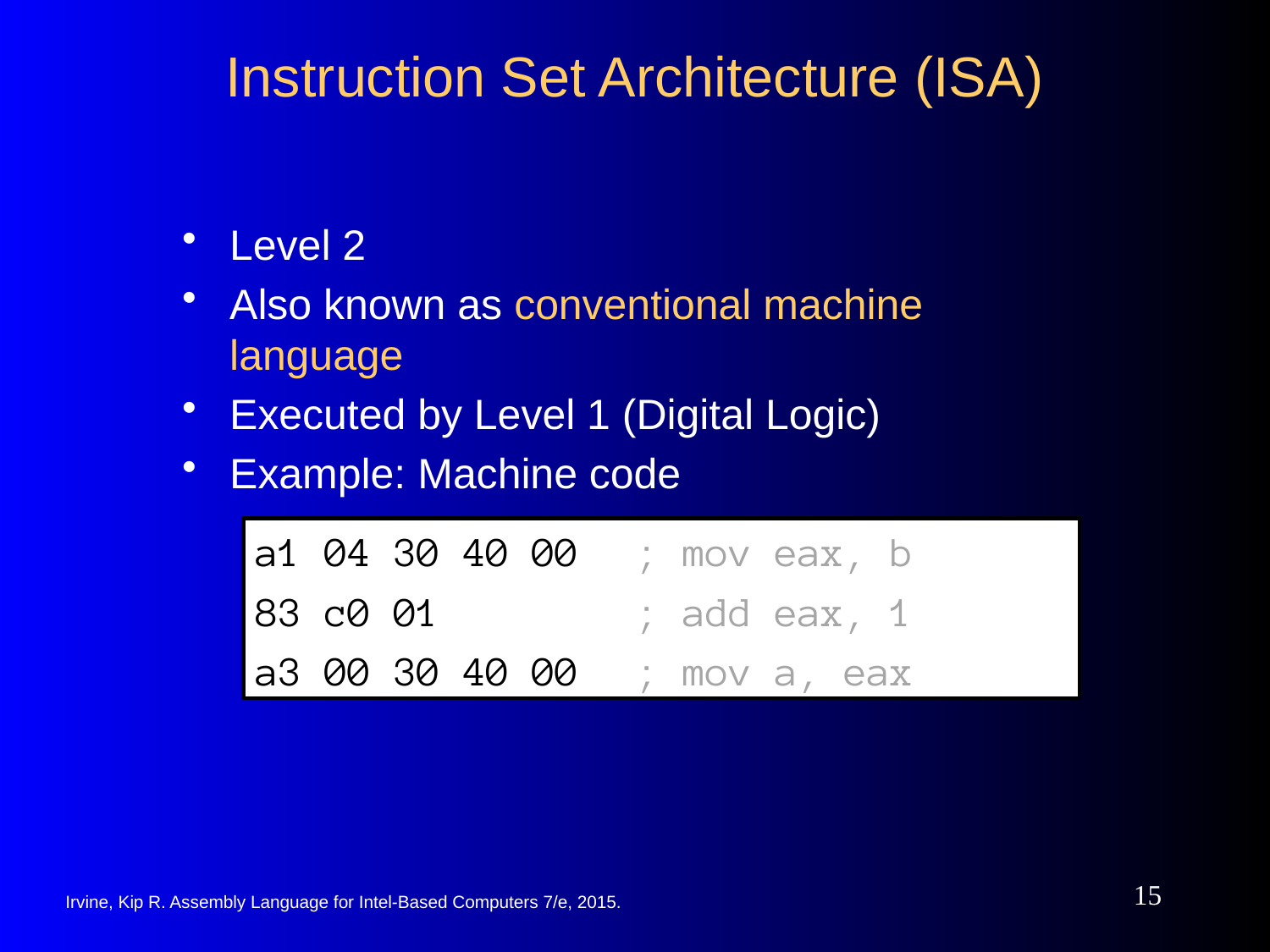

# Instruction Set Architecture (ISA)
Level 2
Also known as conventional machine language
Executed by Level 1 (Digital Logic)
Example: Machine code
a1 04 30 40 00	; mov eax, b
83 c0 01		; add eax, 1
a3 00 30 40 00	; mov a, eax
15
Irvine, Kip R. Assembly Language for Intel-Based Computers 7/e, 2015.